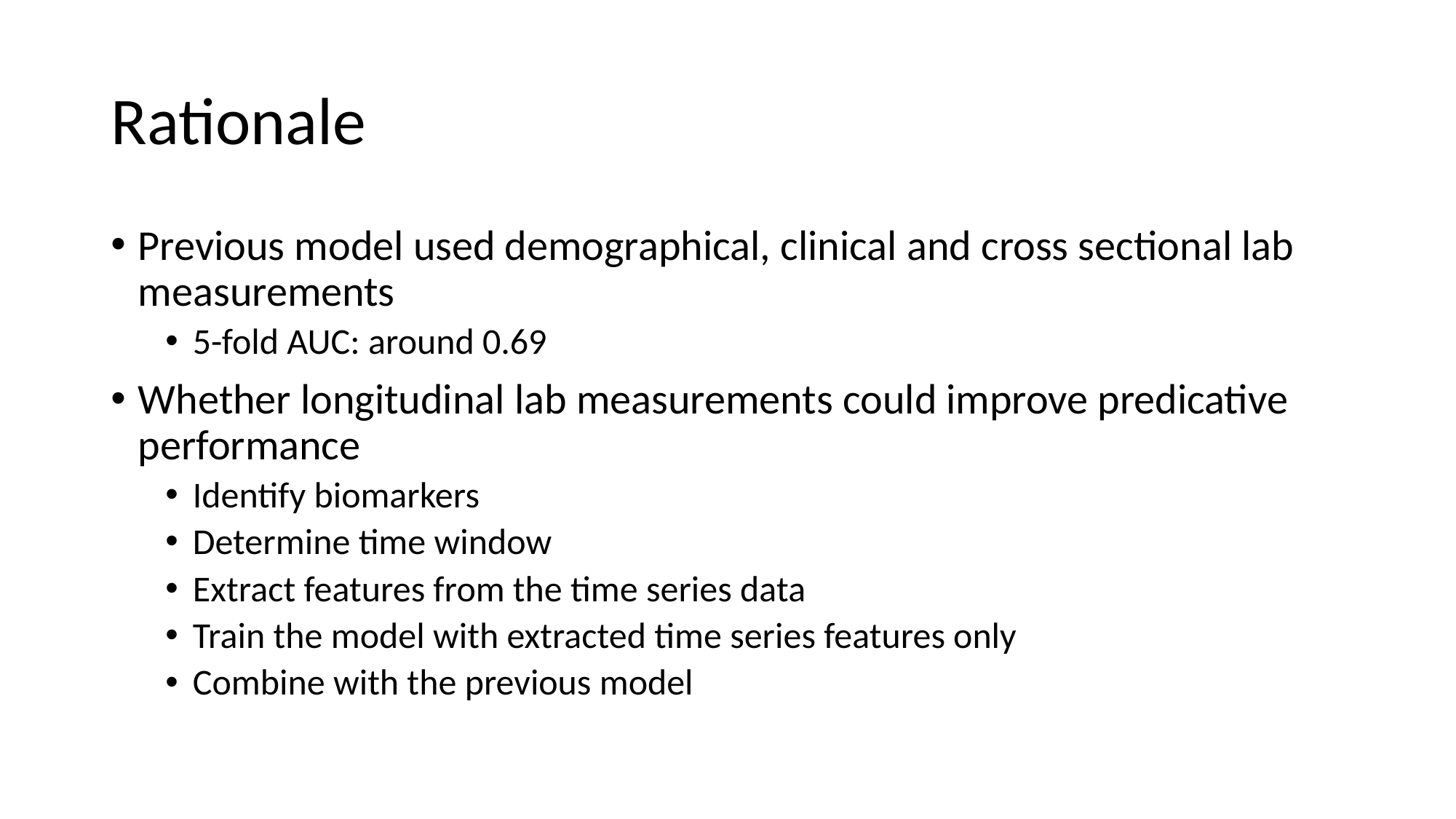

# Rationale
Previous model used demographical, clinical and cross sectional lab measurements
5-fold AUC: around 0.69
Whether longitudinal lab measurements could improve predicative performance
Identify biomarkers
Determine time window
Extract features from the time series data
Train the model with extracted time series features only
Combine with the previous model